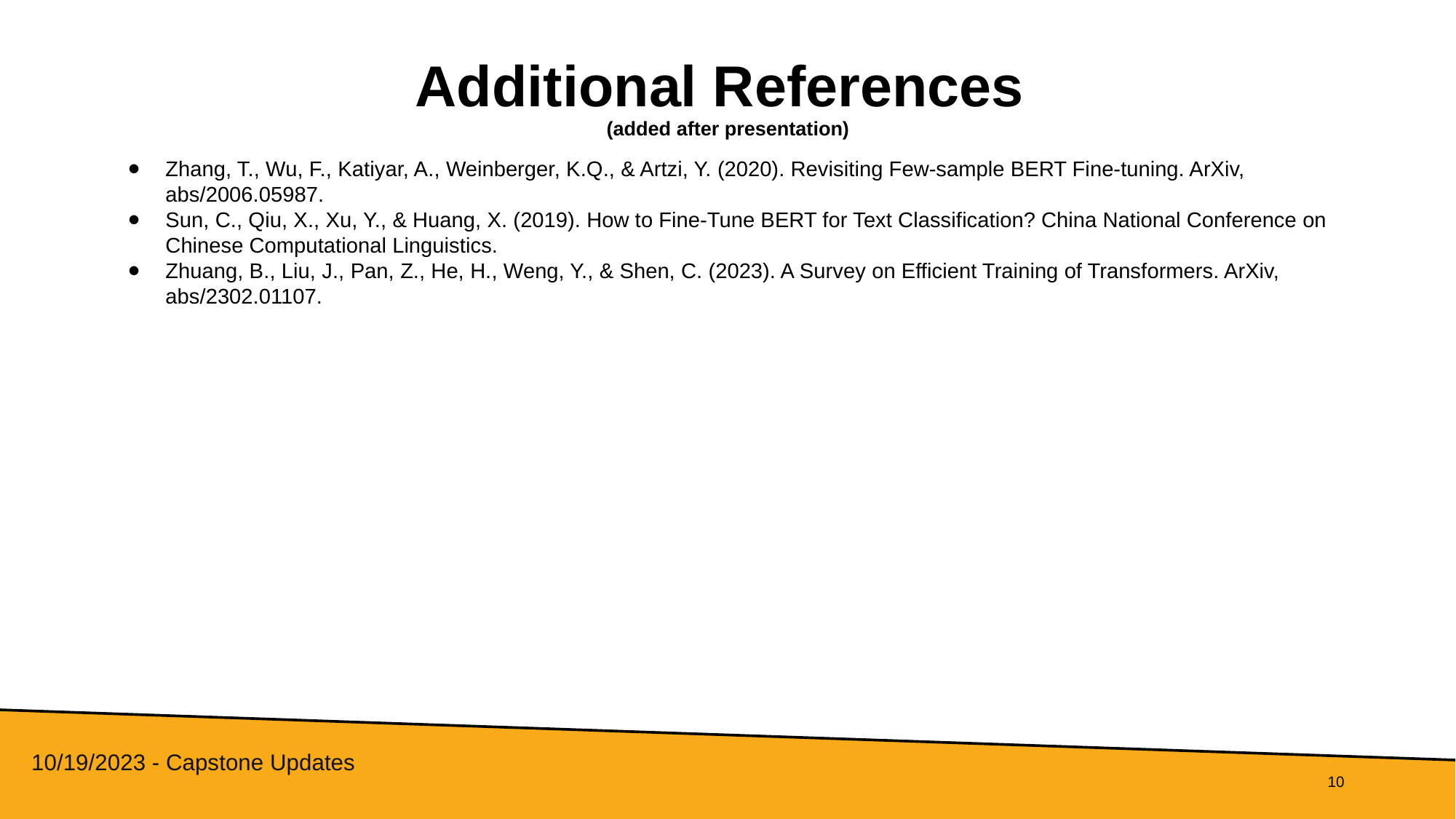

# Additional References
(added after presentation)
Zhang, T., Wu, F., Katiyar, A., Weinberger, K.Q., & Artzi, Y. (2020). Revisiting Few-sample BERT Fine-tuning. ArXiv, abs/2006.05987.
Sun, C., Qiu, X., Xu, Y., & Huang, X. (2019). How to Fine-Tune BERT for Text Classification? China National Conference on Chinese Computational Linguistics.
Zhuang, B., Liu, J., Pan, Z., He, H., Weng, Y., & Shen, C. (2023). A Survey on Efficient Training of Transformers. ArXiv, abs/2302.01107.
10/19/2023 - Capstone Updates
10